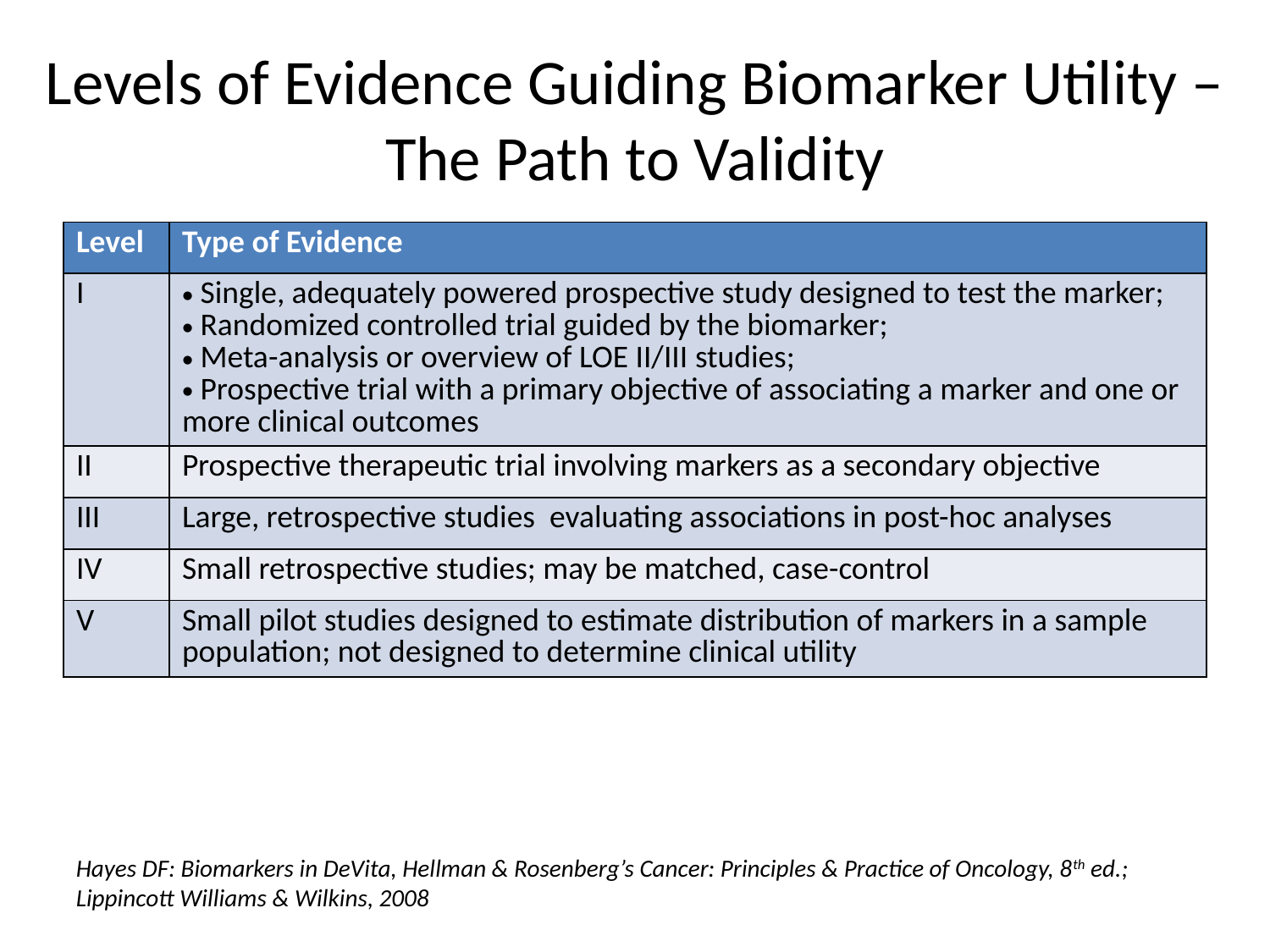

# Levels of Evidence Guiding Biomarker Utility – The Path to Validity
| Level | Type of Evidence |
| --- | --- |
| I | Single, adequately powered prospective study designed to test the marker; Randomized controlled trial guided by the biomarker; Meta-analysis or overview of LOE II/III studies; Prospective trial with a primary objective of associating a marker and one or more clinical outcomes |
| II | Prospective therapeutic trial involving markers as a secondary objective |
| III | Large, retrospective studies evaluating associations in post-hoc analyses |
| IV | Small retrospective studies; may be matched, case-control |
| V | Small pilot studies designed to estimate distribution of markers in a sample population; not designed to determine clinical utility |
Hayes DF: Biomarkers in DeVita, Hellman & Rosenberg’s Cancer: Principles & Practice of Oncology, 8th ed.; Lippincott Williams & Wilkins, 2008